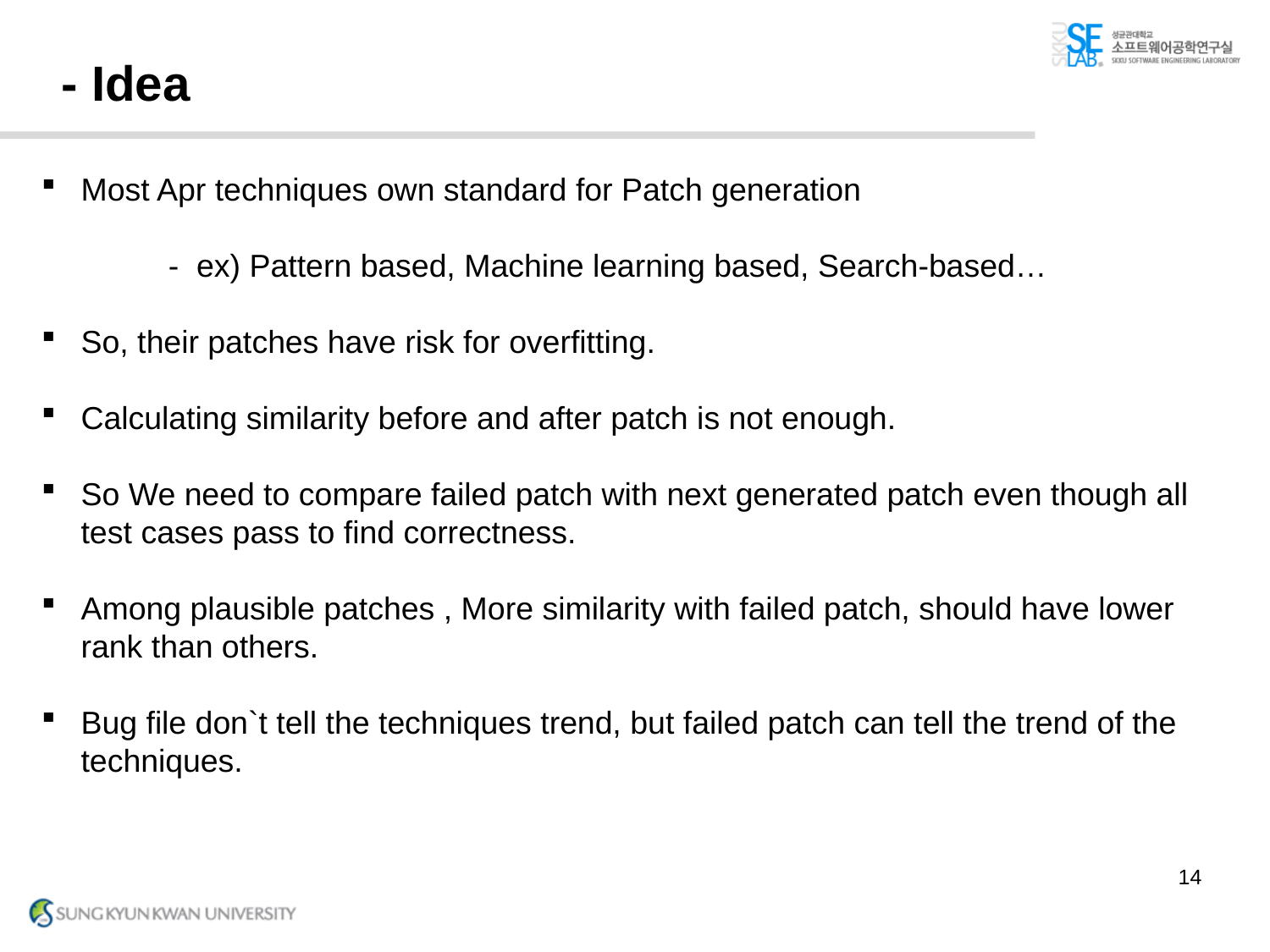

# - Idea
Most Apr techniques own standard for Patch generation

	-  ex) Pattern based, Machine learning based, Search-based…

So, their patches have risk for overfitting.

Calculating similarity before and after patch is not enough.

So We need to compare failed patch with next generated patch even though all test cases pass to find correctness.

Among plausible patches , More similarity with failed patch, should have lower rank than others.

Bug file don`t tell the techniques trend, but failed patch can tell the trend of the techniques.
14